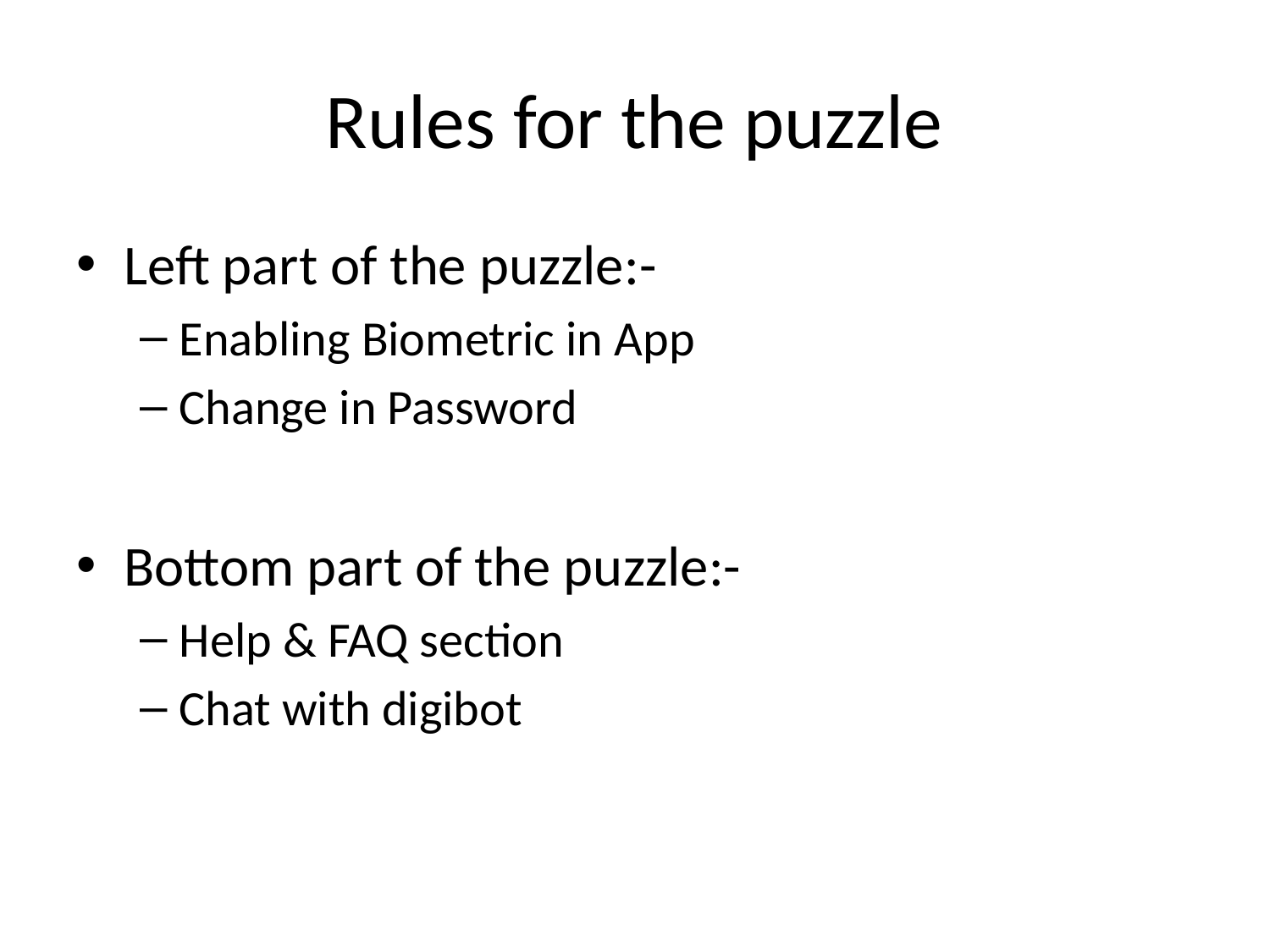

# Rules for the puzzle
Left part of the puzzle:-
Enabling Biometric in App
Change in Password

Bottom part of the puzzle:-
Help & FAQ section
Chat with digibot